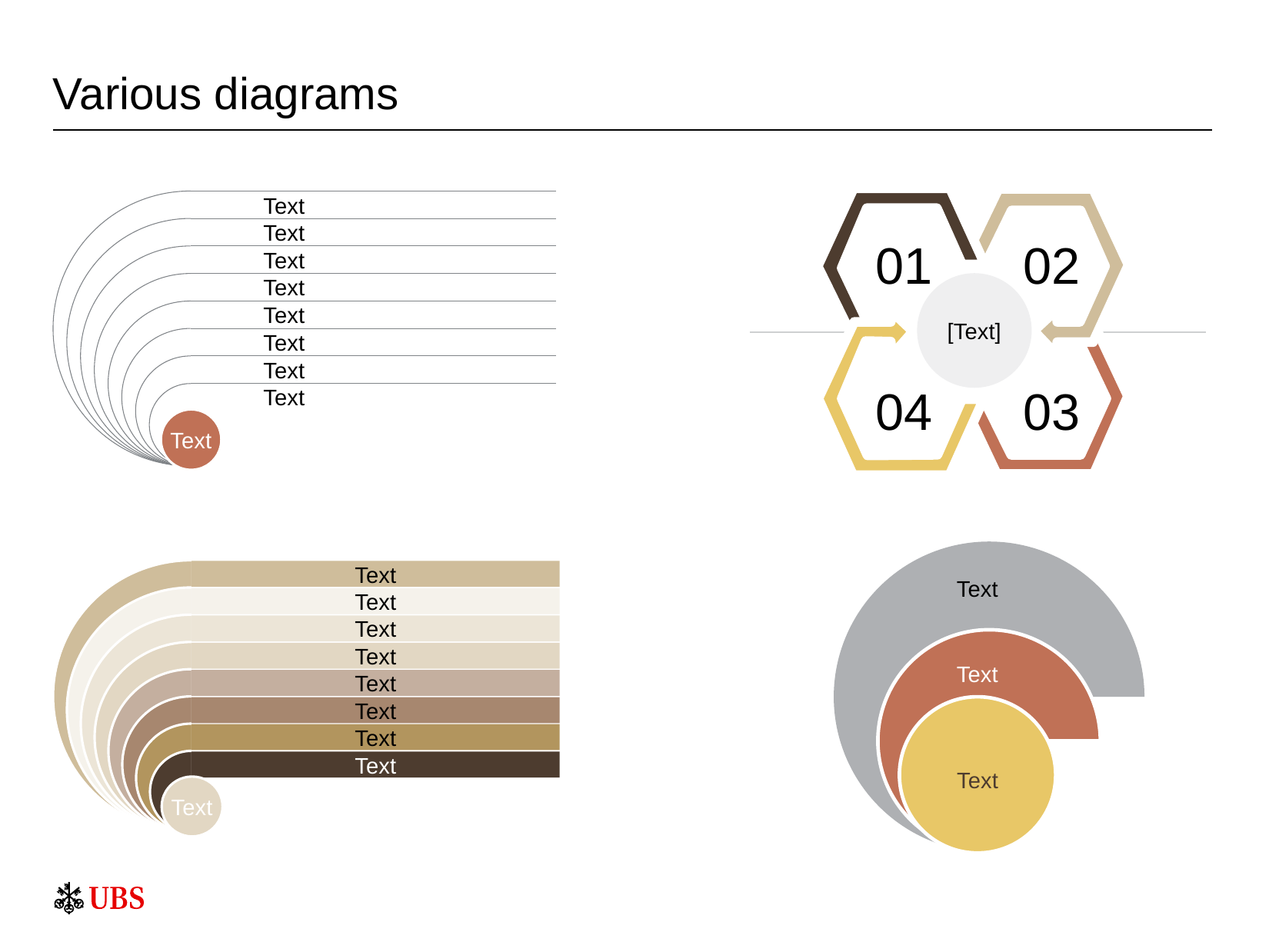

# Various diagrams

01
02
[Text]

04
03

Text

Text

Text

Text

Text

Text

Text

Text
Text

Text

Text

Text

Text

Text

Text

Text

Text

Text

Text

Text
Text